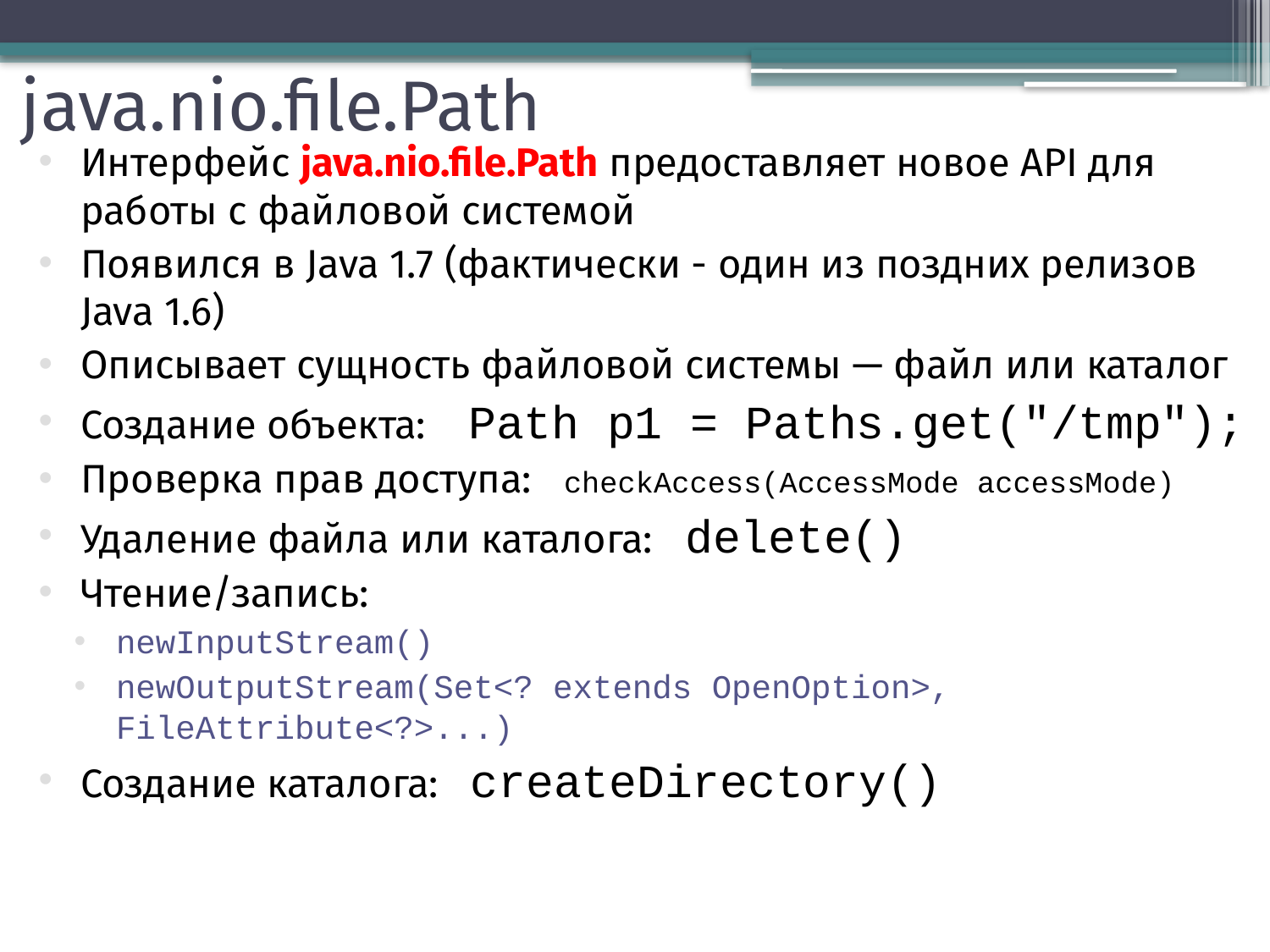

java.nio.file.Path
Интерфейс java.nio.file.Path предоставляет новое API для работы с файловой системой
Появился в Java 1.7 (фактически - один из поздних релизов Java 1.6)
Описывает сущность файловой системы — файл или каталог
Создание объекта:    Path p1 = Paths.get("/tmp");
Проверка прав доступа:   checkAccess(AccessMode accessMode)
Удаление файла или каталога:   delete()
Чтение/запись:
newInputStream()
newOutputStream(Set<? extends OpenOption>, FileAttribute<?>...)
Создание каталога:   createDirectory()